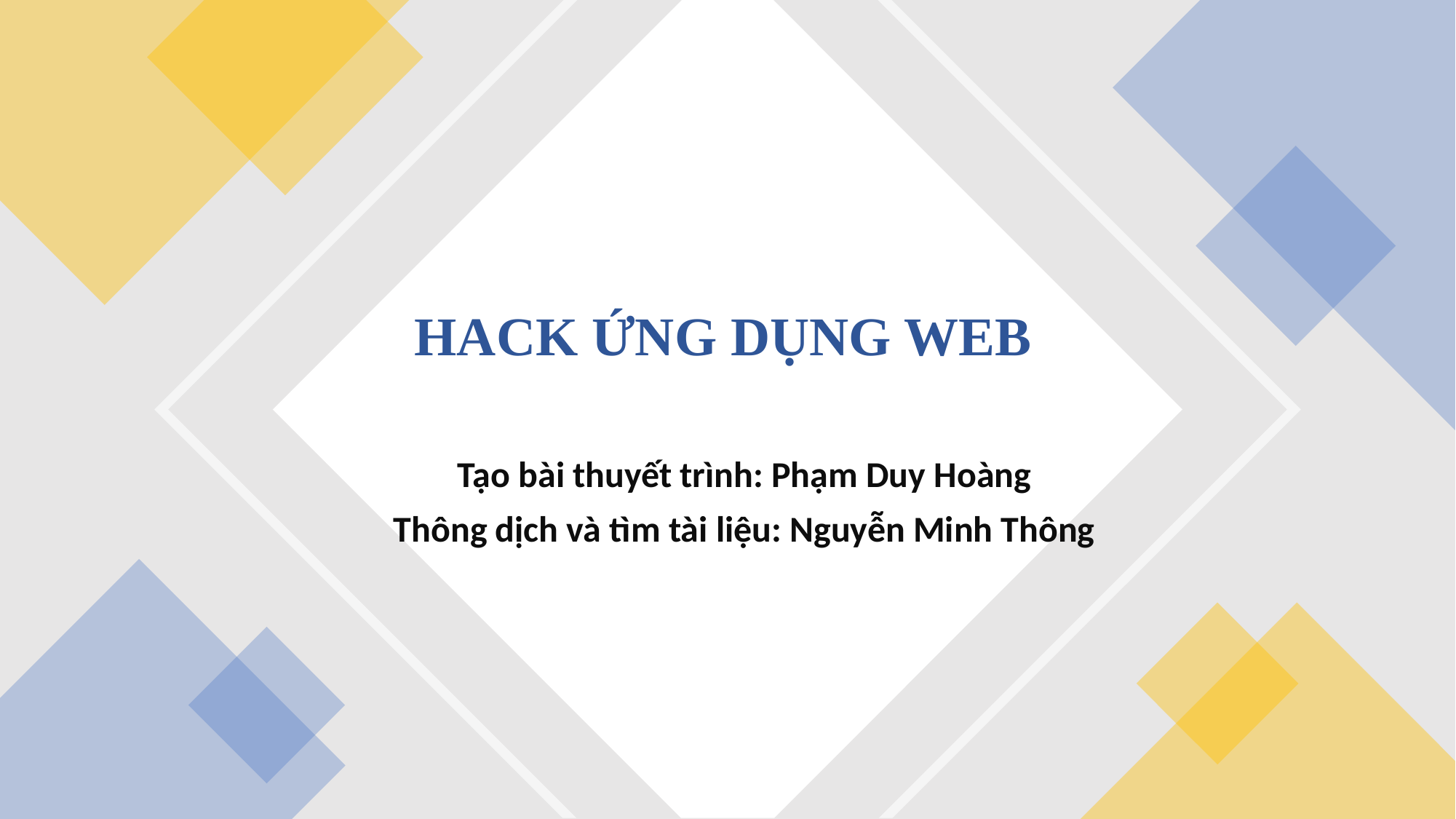

# HACK ỨNG DỤNG WEB
Tạo bài thuyết trình: Phạm Duy Hoàng
Thông dịch và tìm tài liệu: Nguyễn Minh Thông